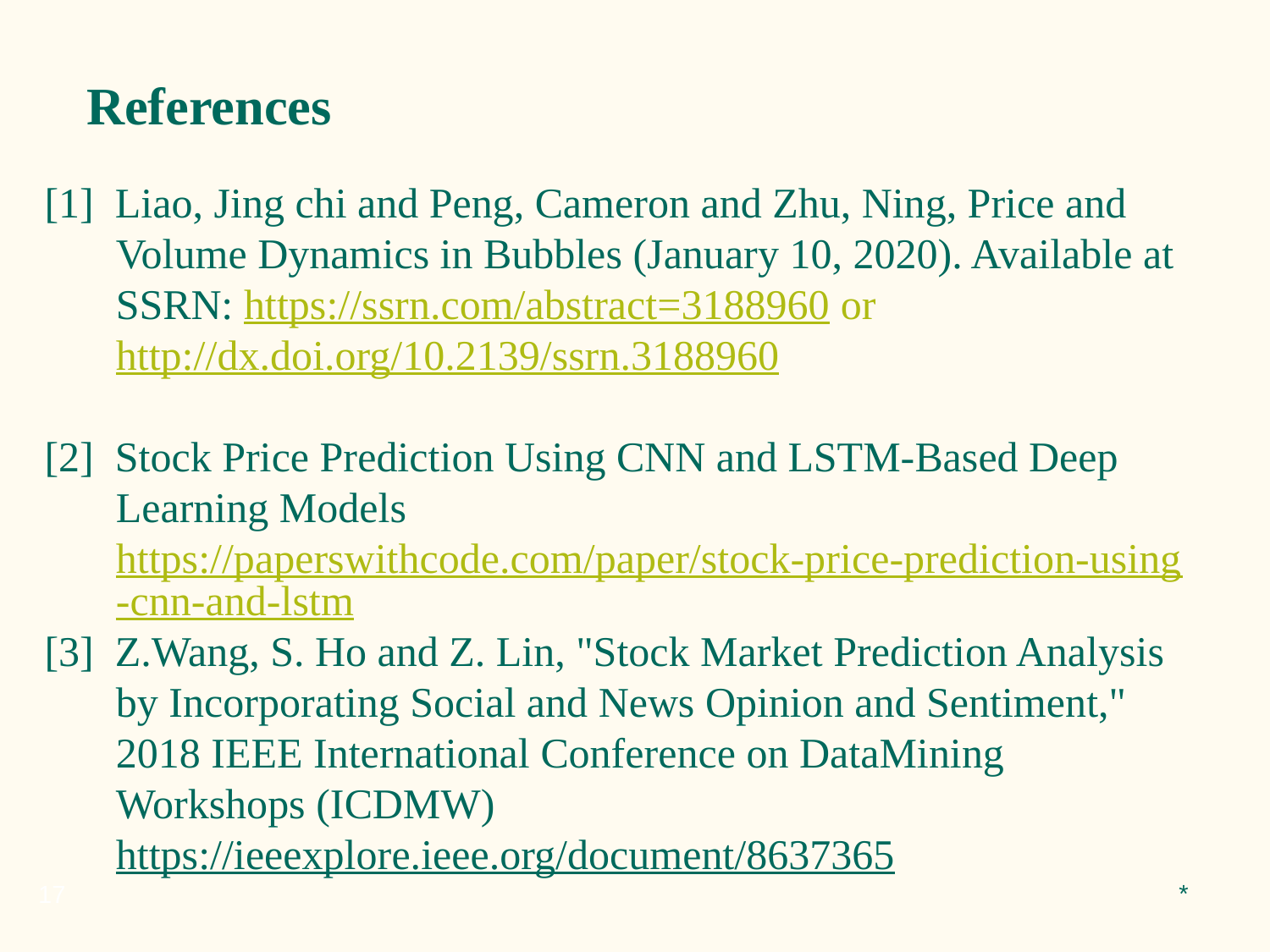

# References
[1]  Liao, Jing chi and Peng, Cameron and Zhu, Ning, Price and Volume Dynamics in Bubbles (January 10, 2020). Available at SSRN: https://ssrn.com/abstract=3188960 or http://dx.doi.org/10.2139/ssrn.3188960

[2]  Stock Price Prediction Using CNN and LSTM-Based Deep Learning Models https://paperswithcode.com/paper/stock-price-prediction-using-cnn-and-lstm
[3]  Z.Wang, S. Ho and Z. Lin, "Stock Market Prediction Analysis by Incorporating Social and News Opinion and Sentiment," 2018 IEEE International Conference on DataMining Workshops (ICDMW) https://ieeexplore.ieee.org/document/8637365

*
17
17